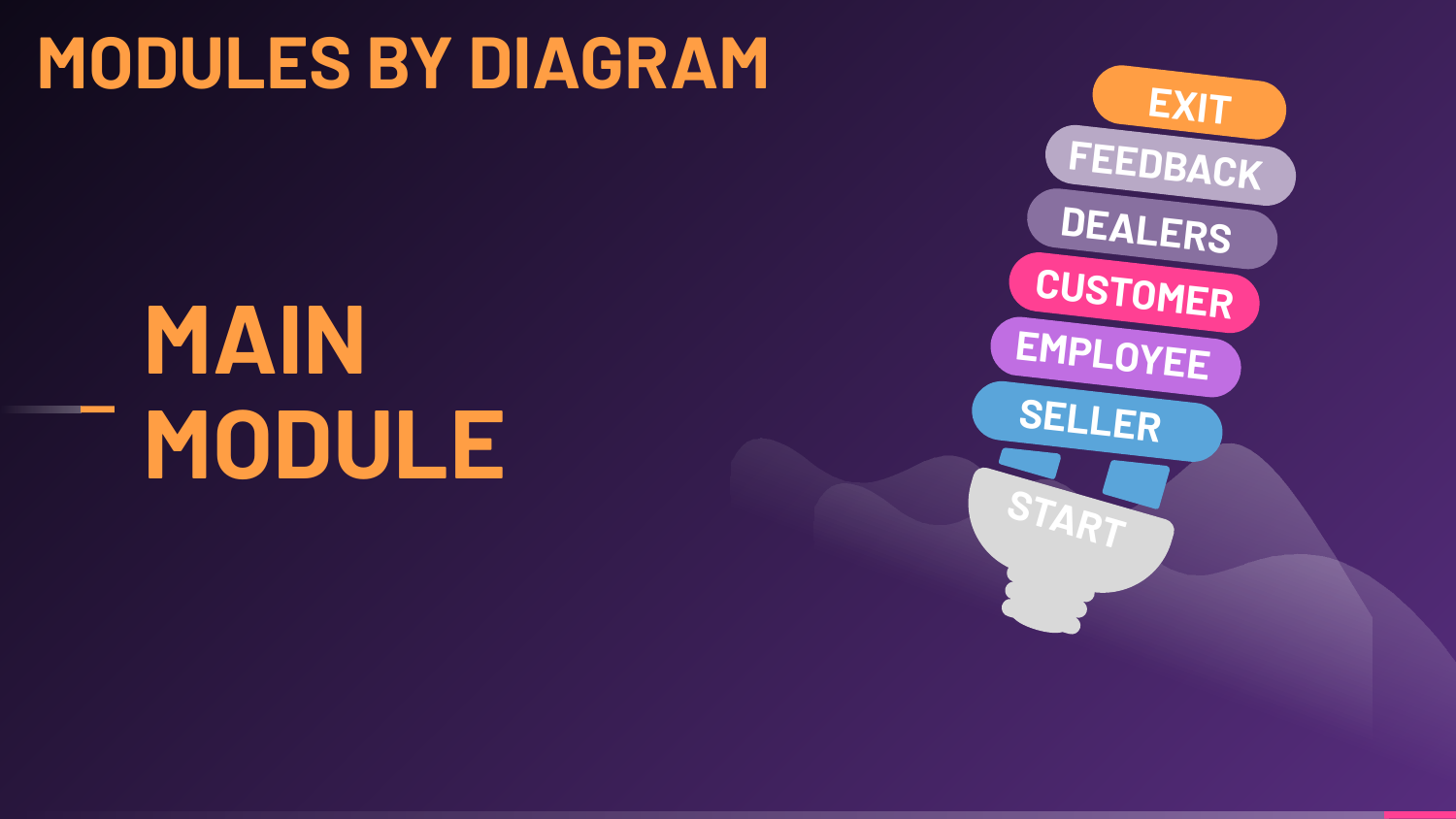

MODULES BY DIAGRAM

EXIT
FEEDBACK
DEALERS
CUSTOMER
MAIN
MODULE
EMPLOYEE
SELLER

START